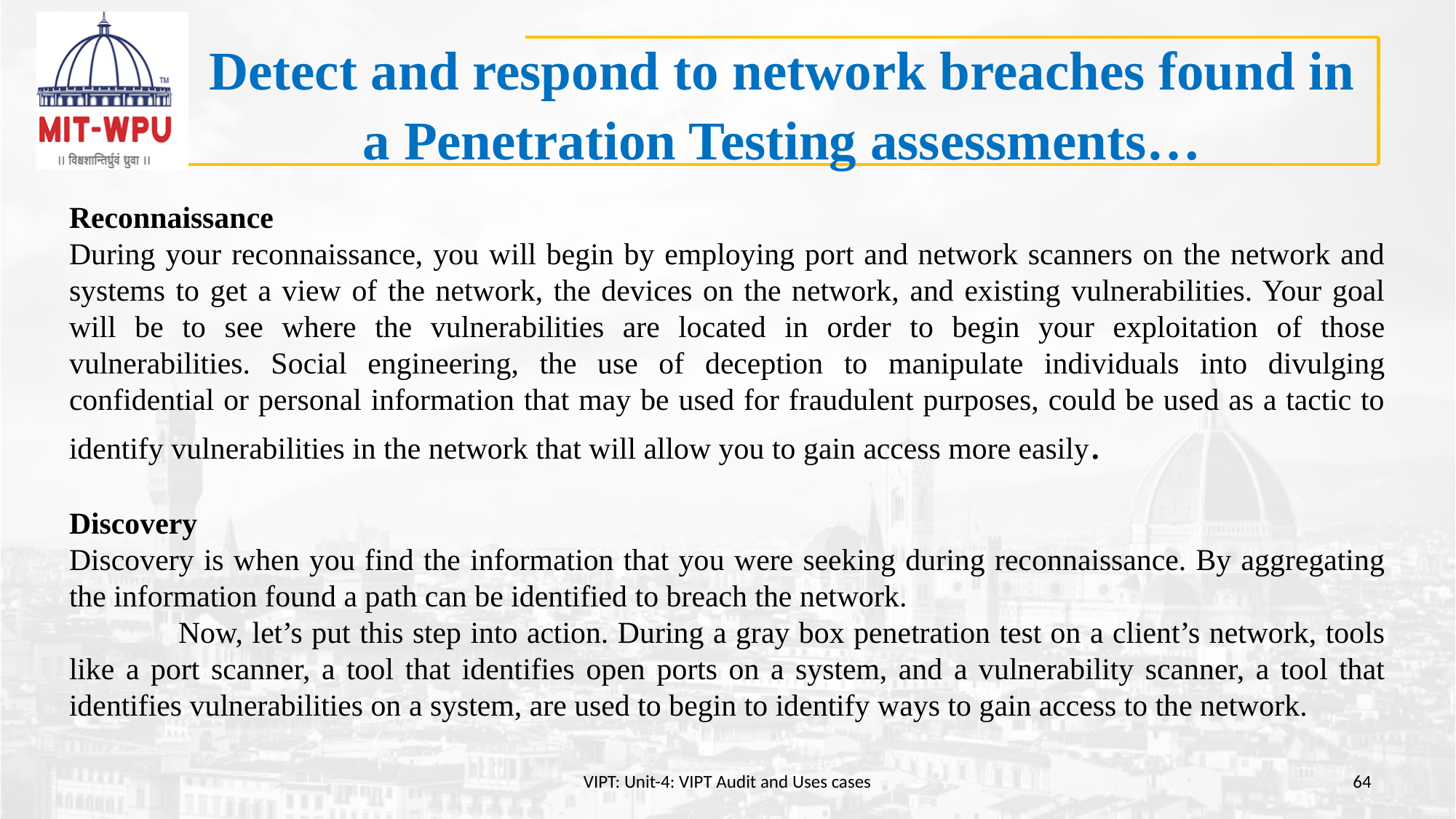

# Detect and respond to network breaches found in a Penetration Testing assessments…
Reconnaissance
During your reconnaissance, you will begin by employing port and network scanners on the network and systems to get a view of the network, the devices on the network, and existing vulnerabilities. Your goal will be to see where the vulnerabilities are located in order to begin your exploitation of those vulnerabilities. Social engineering, the use of deception to manipulate individuals into divulging confidential or personal information that may be used for fraudulent purposes, could be used as a tactic to identify vulnerabilities in the network that will allow you to gain access more easily.

Discovery
Discovery is when you find the information that you were seeking during reconnaissance. By aggregating the information found a path can be identified to breach the network.
	Now, let’s put this step into action. During a gray box penetration test on a client’s network, tools like a port scanner, a tool that identifies open ports on a system, and a vulnerability scanner, a tool that identifies vulnerabilities on a system, are used to begin to identify ways to gain access to the network.

VIPT: Unit-4: VIPT Audit and Uses cases
64